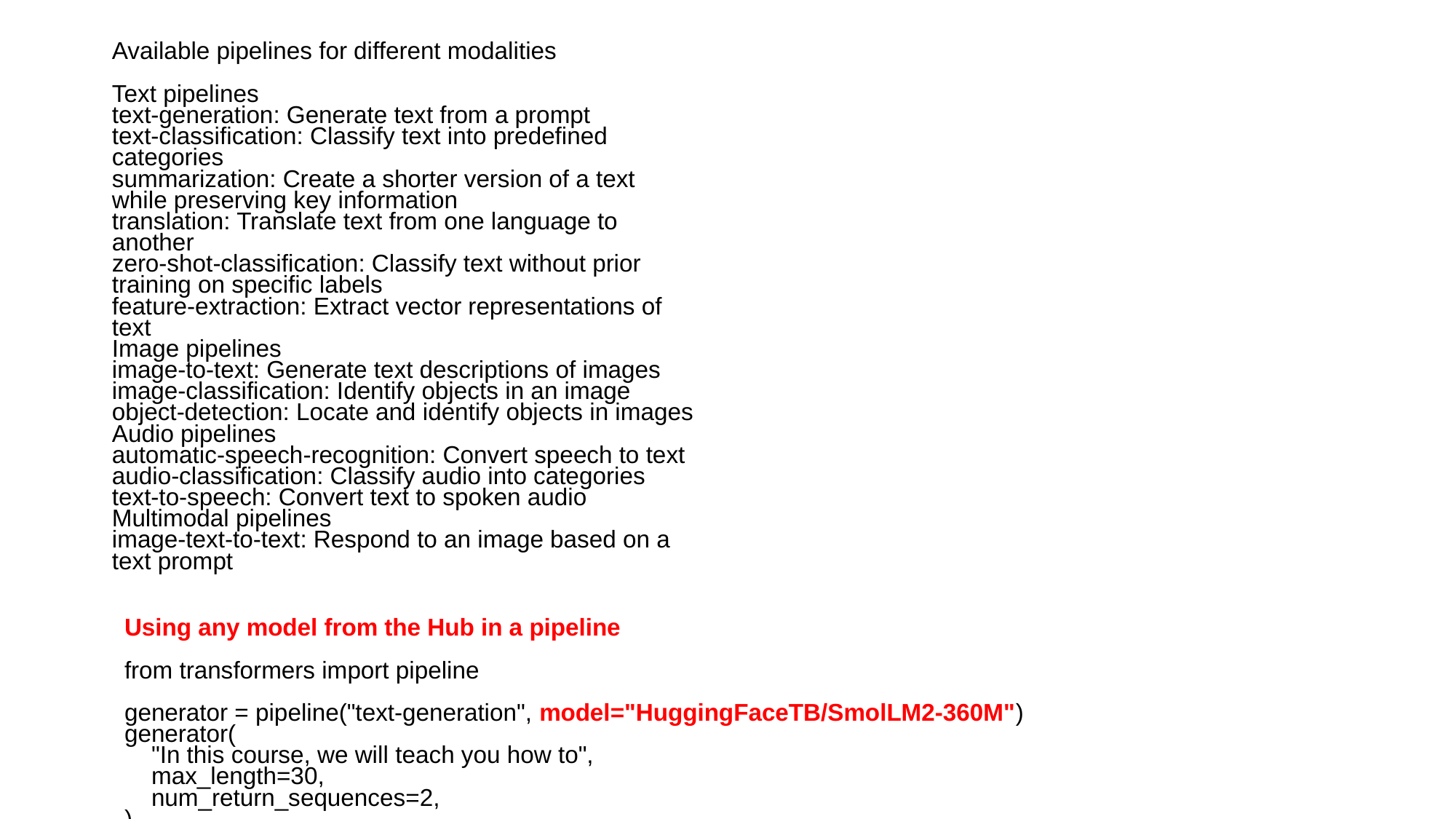

Available pipelines for different modalities

Text pipelines
text-generation: Generate text from a prompt
text-classification: Classify text into predefined categories
summarization: Create a shorter version of a text while preserving key information
translation: Translate text from one language to another
zero-shot-classification: Classify text without prior training on specific labels
feature-extraction: Extract vector representations of text
Image pipelines
image-to-text: Generate text descriptions of images
image-classification: Identify objects in an image
object-detection: Locate and identify objects in images
Audio pipelines
automatic-speech-recognition: Convert speech to text
audio-classification: Classify audio into categories
text-to-speech: Convert text to spoken audio
Multimodal pipelines
image-text-to-text: Respond to an image based on a text prompt
Using any model from the Hub in a pipeline

from transformers import pipeline

generator = pipeline("text-generation", model="HuggingFaceTB/SmolLM2-360M")
generator(
    "In this course, we will teach you how to",
    max_length=30,
    num_return_sequences=2,
)